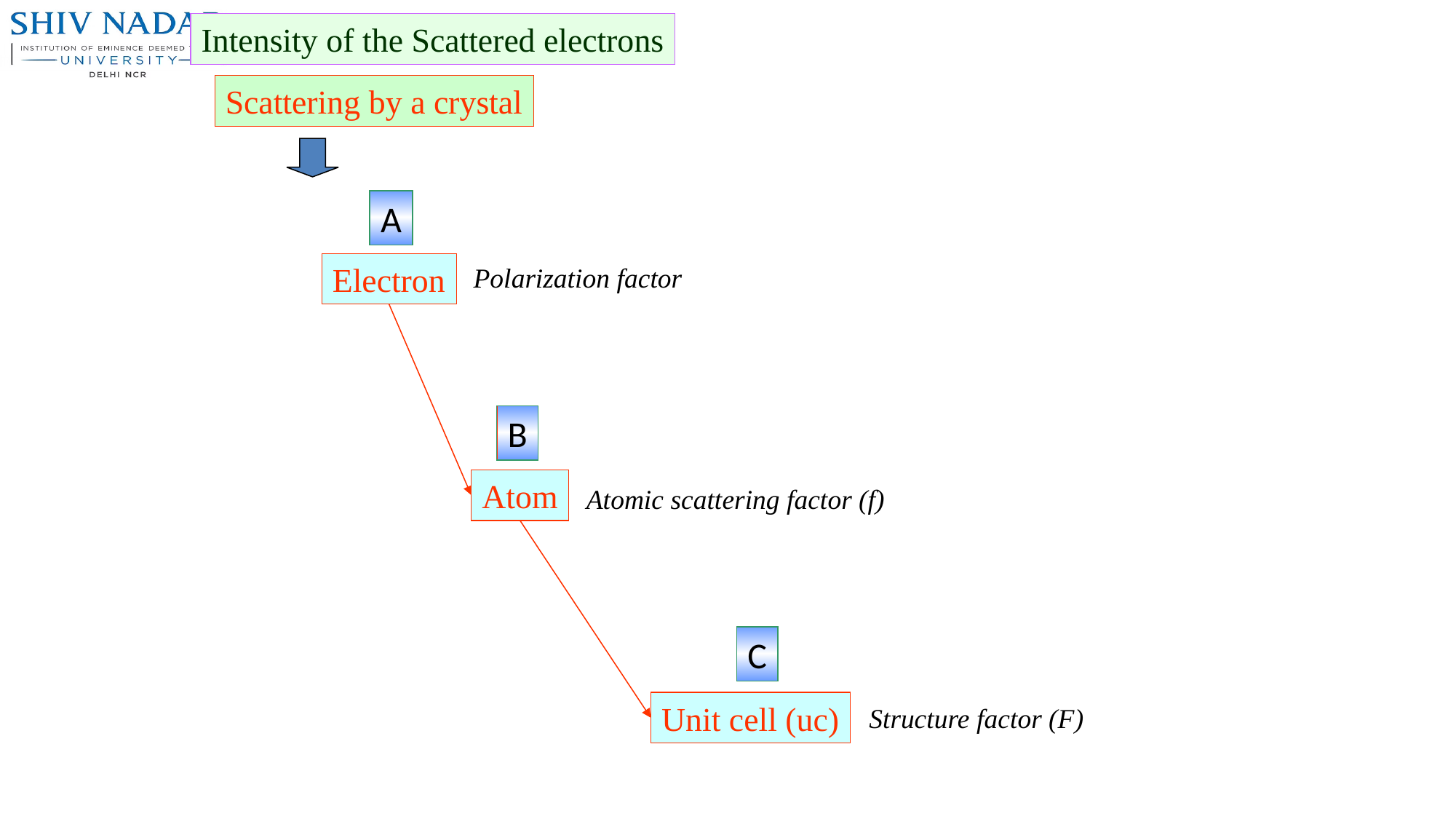

Intensity of the Scattered electrons
Scattering by a crystal

A
Electron
Polarization factor
B
Atom
Atomic scattering factor (f)
C
Unit cell (uc)
Structure factor (F)